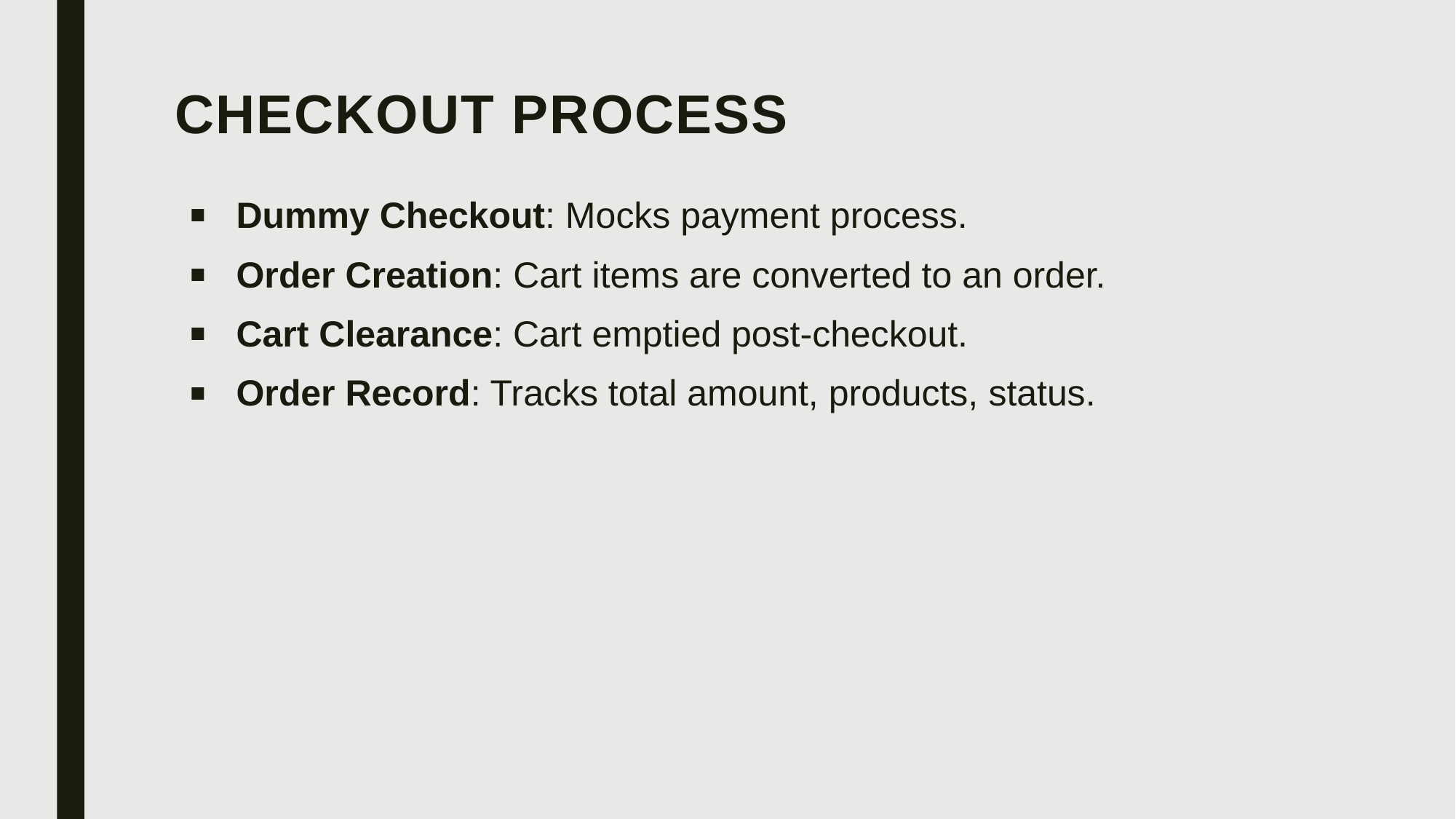

# Checkout Process
Dummy Checkout: Mocks payment process.
Order Creation: Cart items are converted to an order.
Cart Clearance: Cart emptied post-checkout.
Order Record: Tracks total amount, products, status.